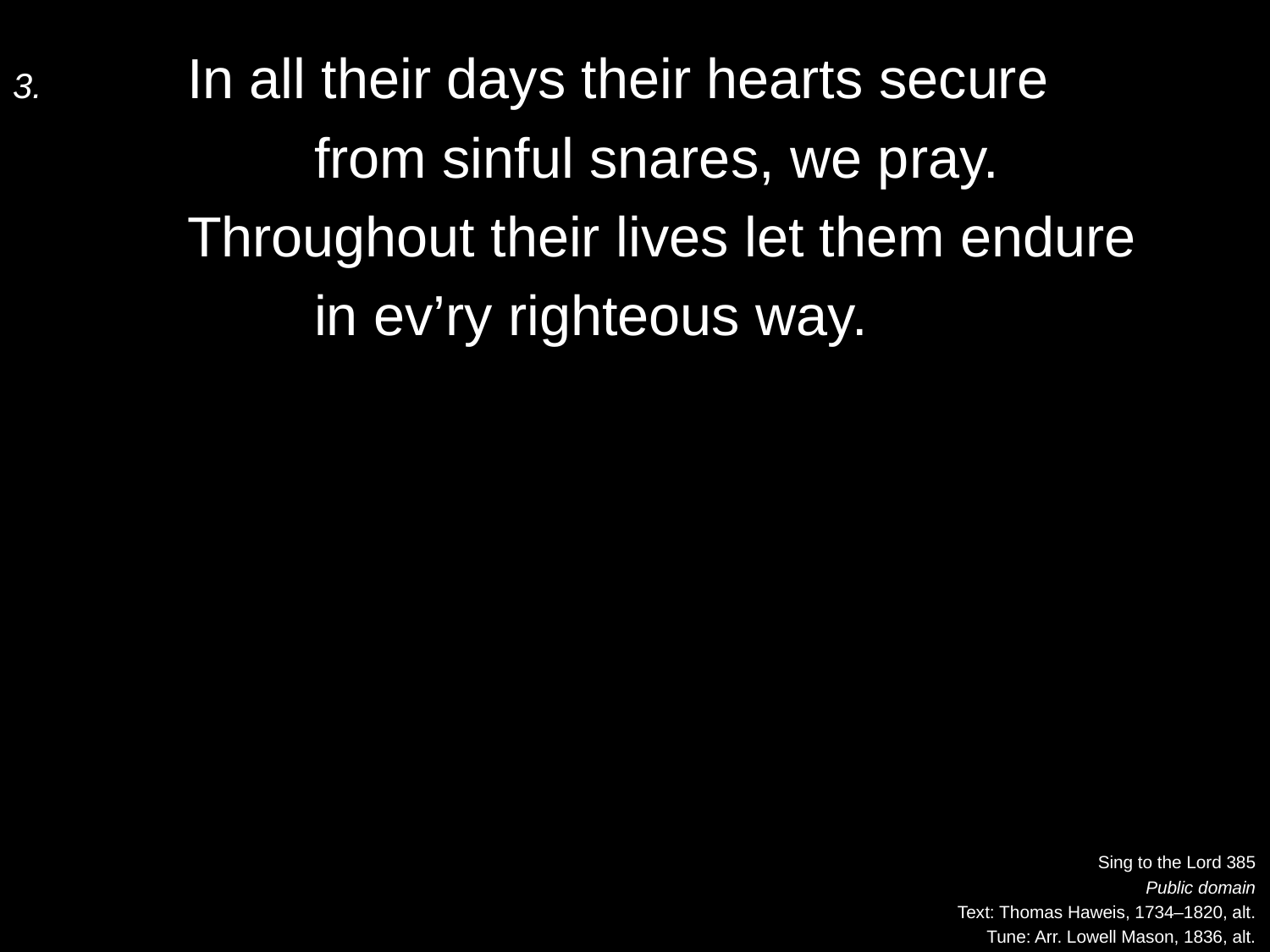

3.	In all their days their hearts secure
		from sinful snares, we pray.
	Throughout their lives let them endure
		in ev’ry righteous way.
Sing to the Lord 385
Public domain
Text: Thomas Haweis, 1734–1820, alt.
Tune: Arr. Lowell Mason, 1836, alt.